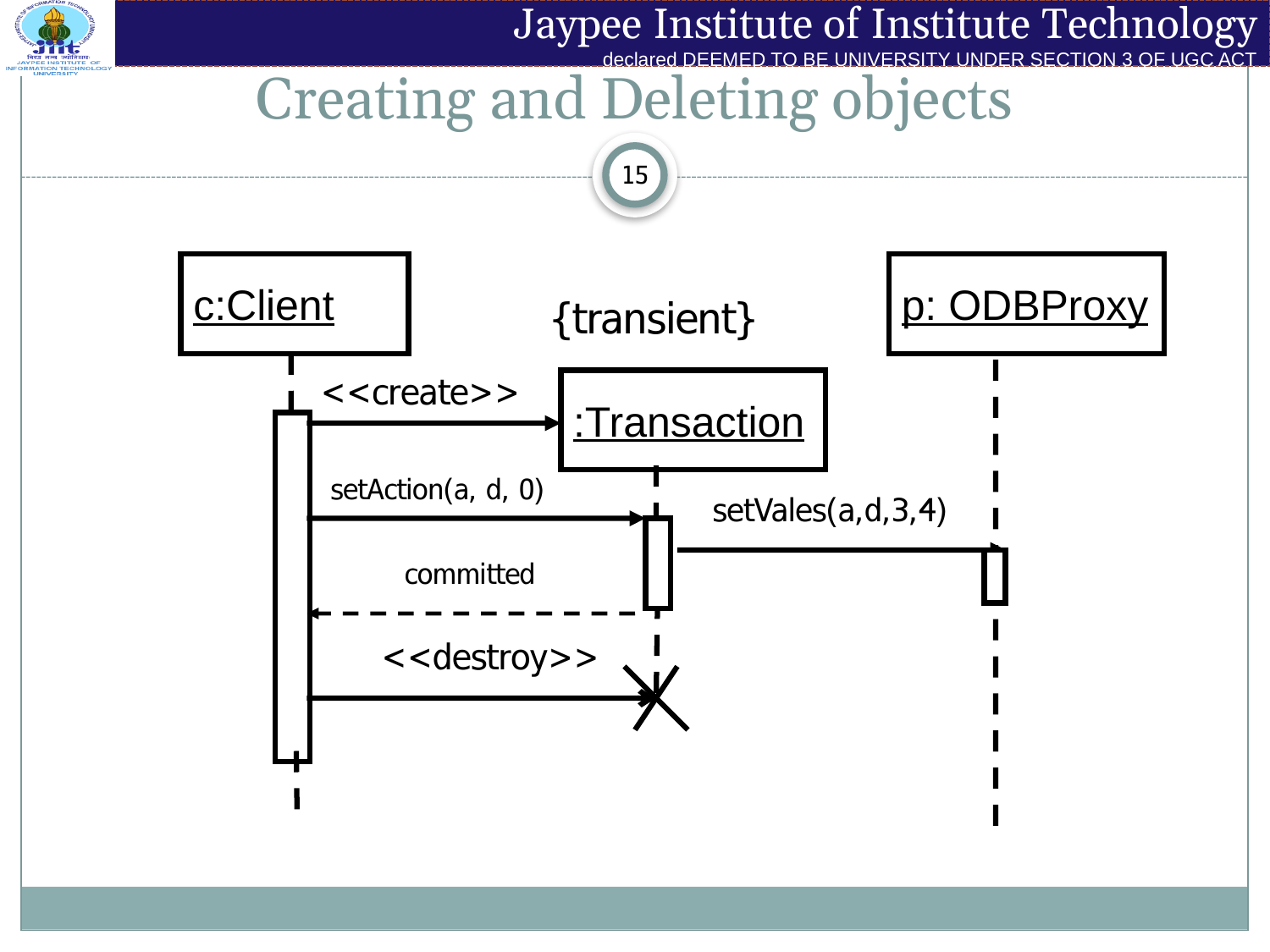

# Creating and Deleting objects
c:Client
p: ODBProxy
{transient}

<<create>>
:Transaction

setAction(a, d, 0)

setVales(a,d,3,4)

committed

<<destroy>>

15